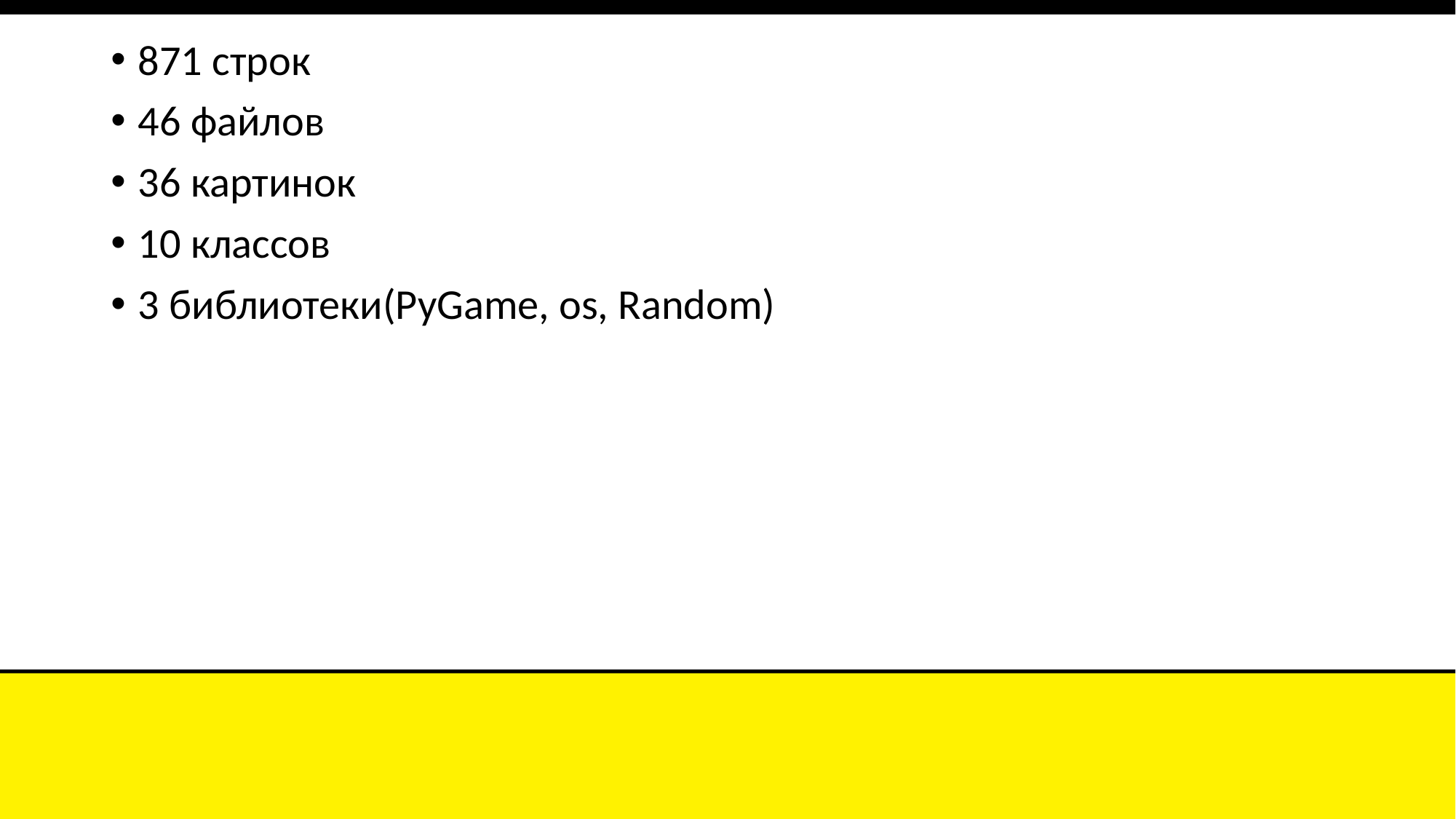

871 строк
46 файлов
36 картинок
10 классов
3 библиотеки(PyGame, os, Random)